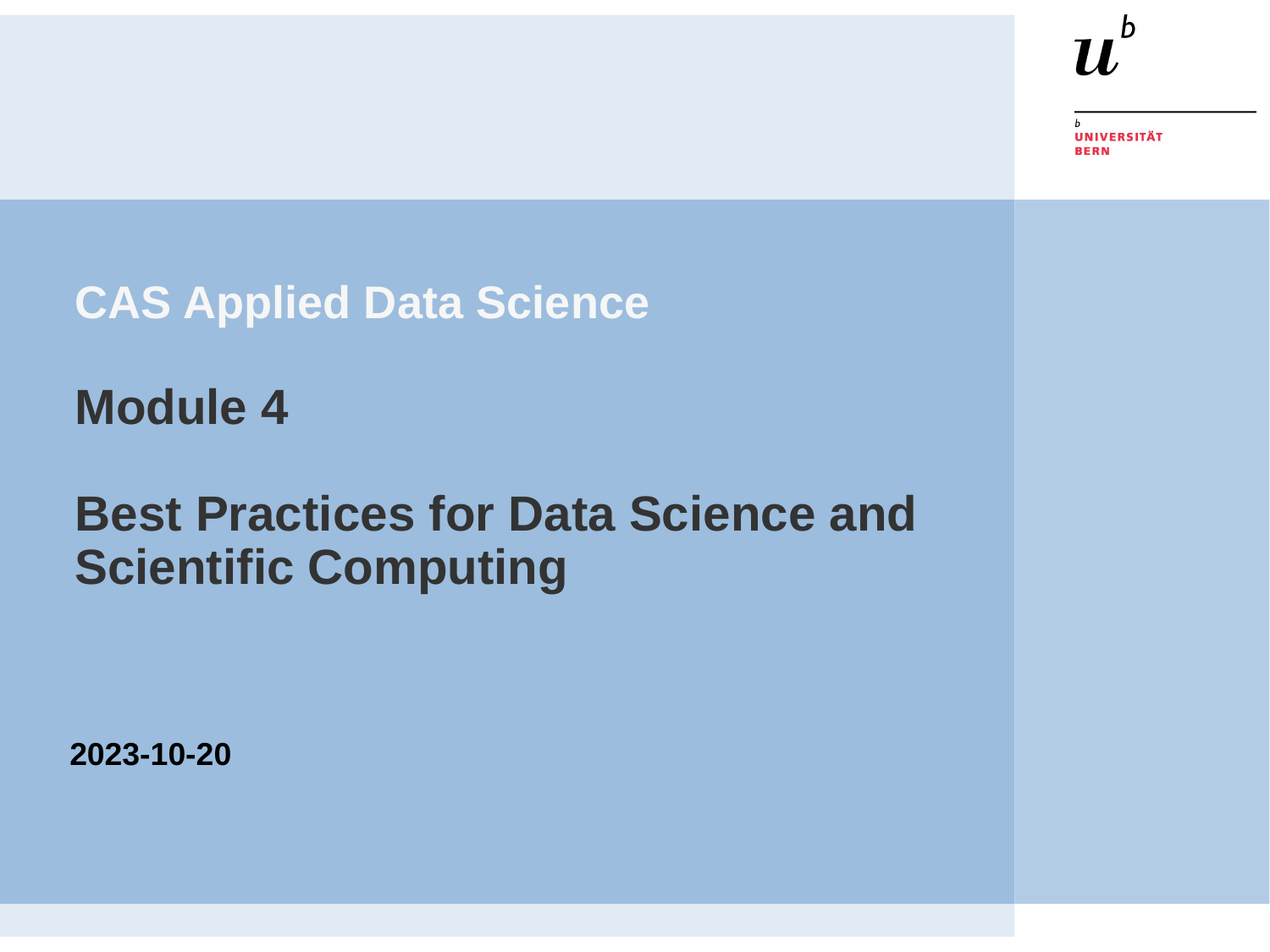

CAS Applied Data Science

Module 4

Best Practices for Data Science and
Scientific Computing

2023-10-20